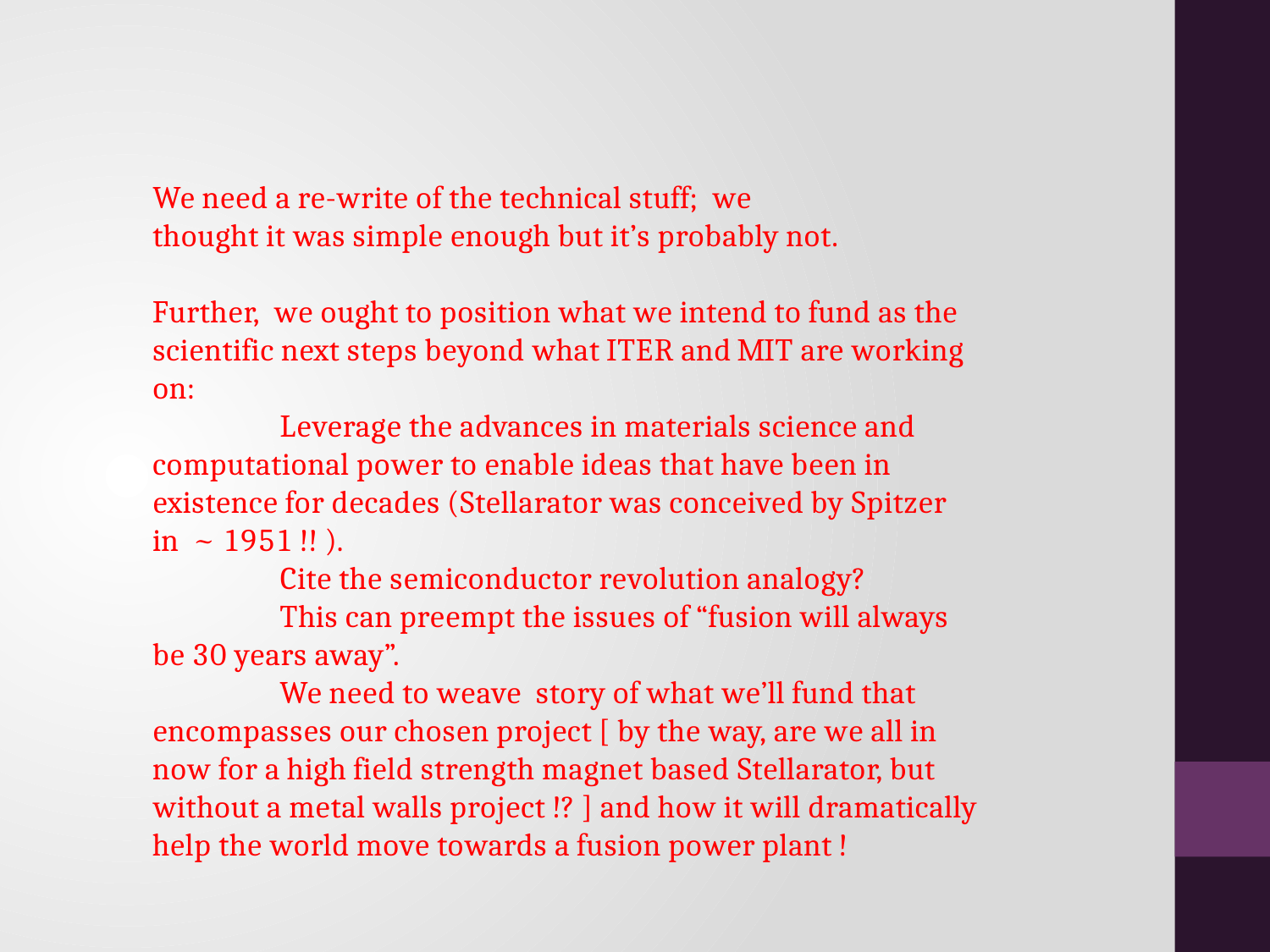

We need a re-write of the technical stuff;  we
thought it was simple enough but it’s probably not.

Further,  we ought to position what we intend to fund as the scientific next steps beyond what ITER and MIT are working on:
	Leverage the advances in materials science and computational power to enable ideas that have been in existence for decades (Stellarator was conceived by Spitzer in  ~ 1951 !! ).
	Cite the semiconductor revolution analogy?
	This can preempt the issues of “fusion will always be 30 years away”.
	We need to weave  story of what we’ll fund that encompasses our chosen project [ by the way, are we all in now for a high field strength magnet based Stellarator, but without a metal walls project !? ] and how it will dramatically help the world move towards a fusion power plant !